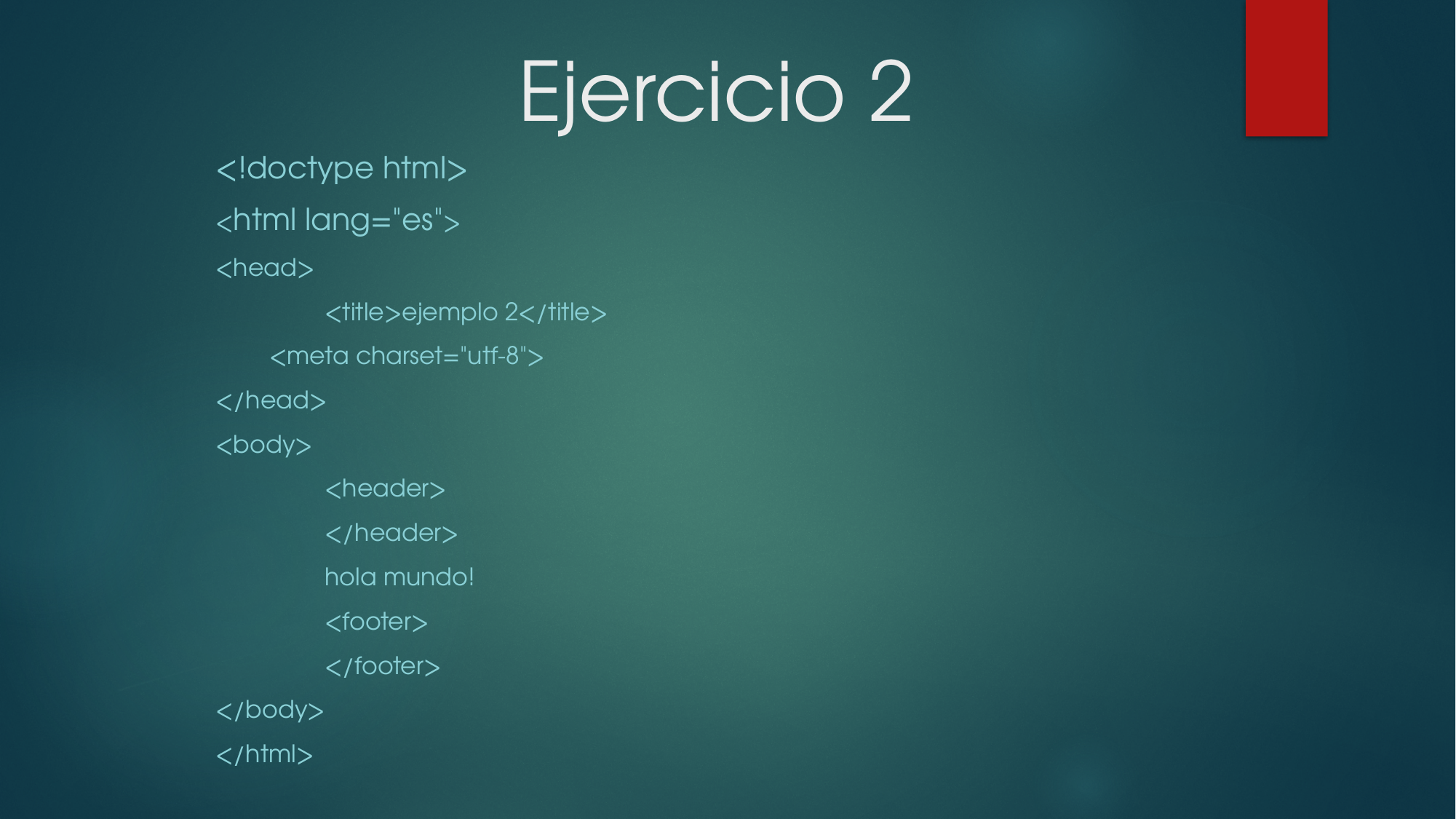

# Ejercicio 2
<!doctype html>
<html lang="es">
<head>
	<title>ejemplo 2</title>
        <meta charset="utf-8">
</head>
<body>
	<header>
	</header>
	hola mundo!
	<footer>
	</footer>
</body>
</html>